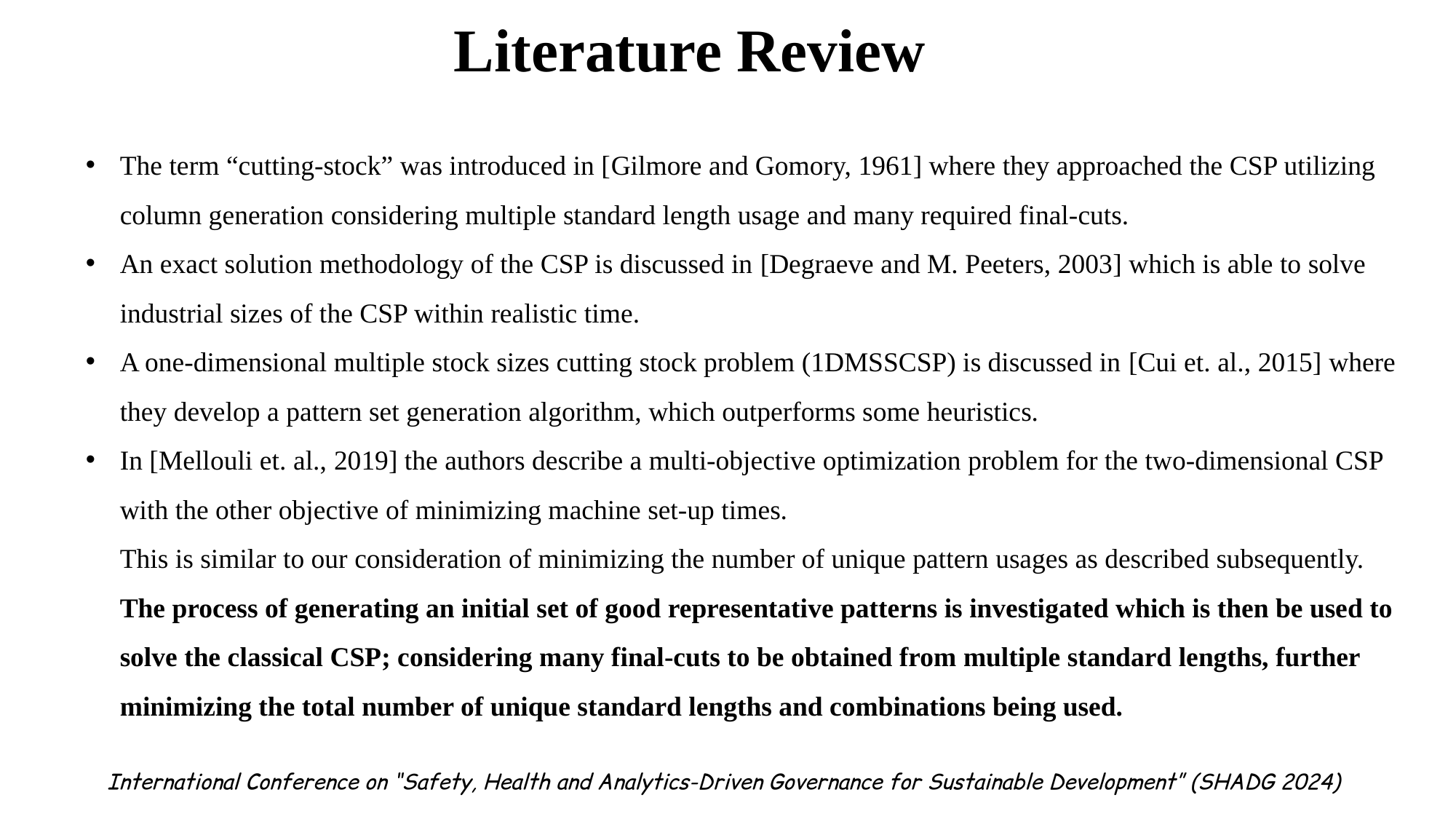

Literature Review
The term “cutting-stock” was introduced in [Gilmore and Gomory, 1961] where they approached the CSP utilizing column generation considering multiple standard length usage and many required final-cuts.
An exact solution methodology of the CSP is discussed in [Degraeve and M. Peeters, 2003] which is able to solve industrial sizes of the CSP within realistic time.
A one-dimensional multiple stock sizes cutting stock problem (1DMSSCSP) is discussed in [Cui et. al., 2015] where they develop a pattern set generation algorithm, which outperforms some heuristics.
In [Mellouli et. al., 2019] the authors describe a multi-objective optimization problem for the two-dimensional CSP with the other objective of minimizing machine set-up times.
This is similar to our consideration of minimizing the number of unique pattern usages as described subsequently.
The process of generating an initial set of good representative patterns is investigated which is then be used to solve the classical CSP; considering many final-cuts to be obtained from multiple standard lengths, further minimizing the total number of unique standard lengths and combinations being used.